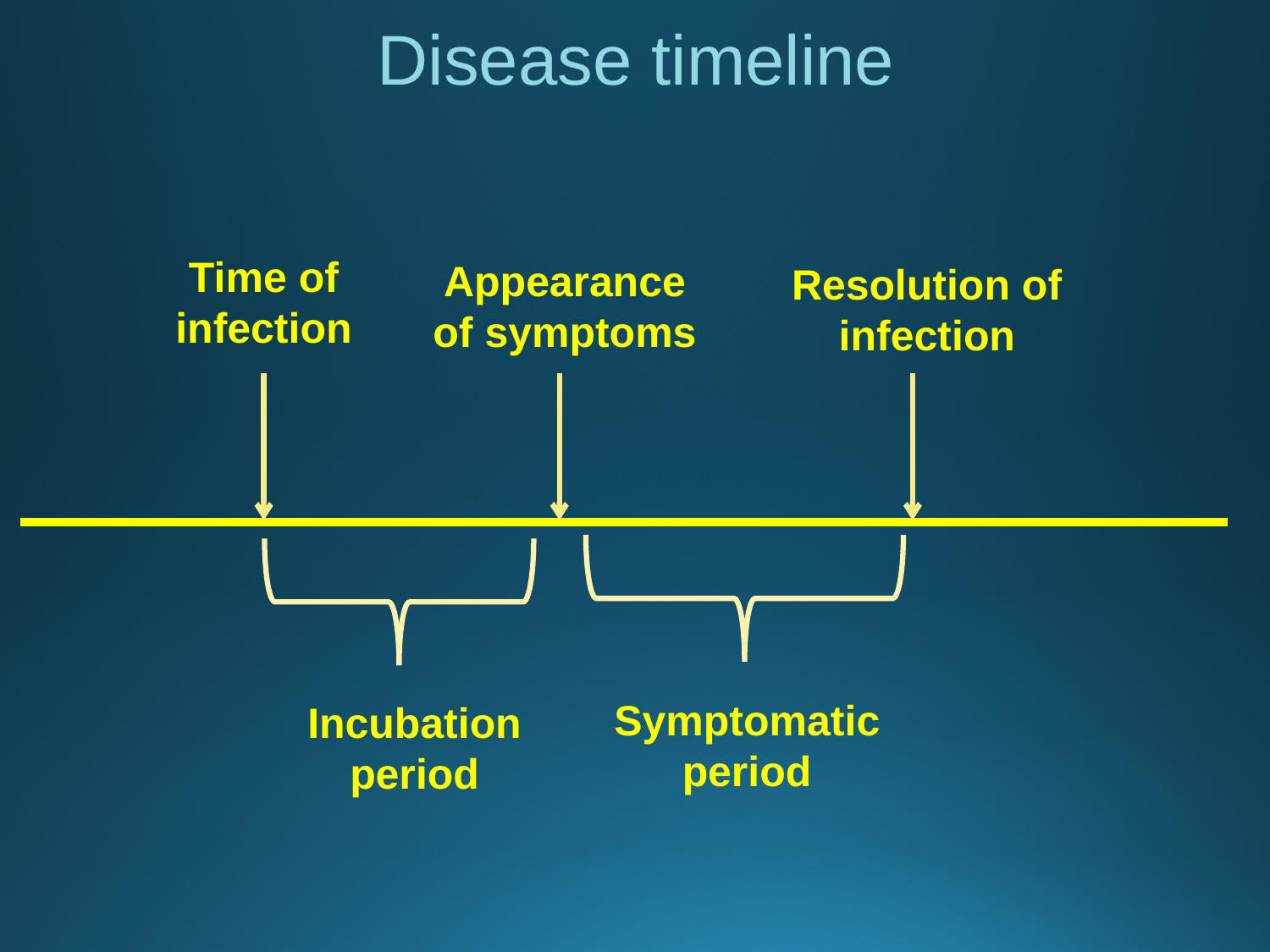

Disease timeline
Time of infection
Appearance of symptoms
Resolution of infection

Symptomatic period
Incubation period